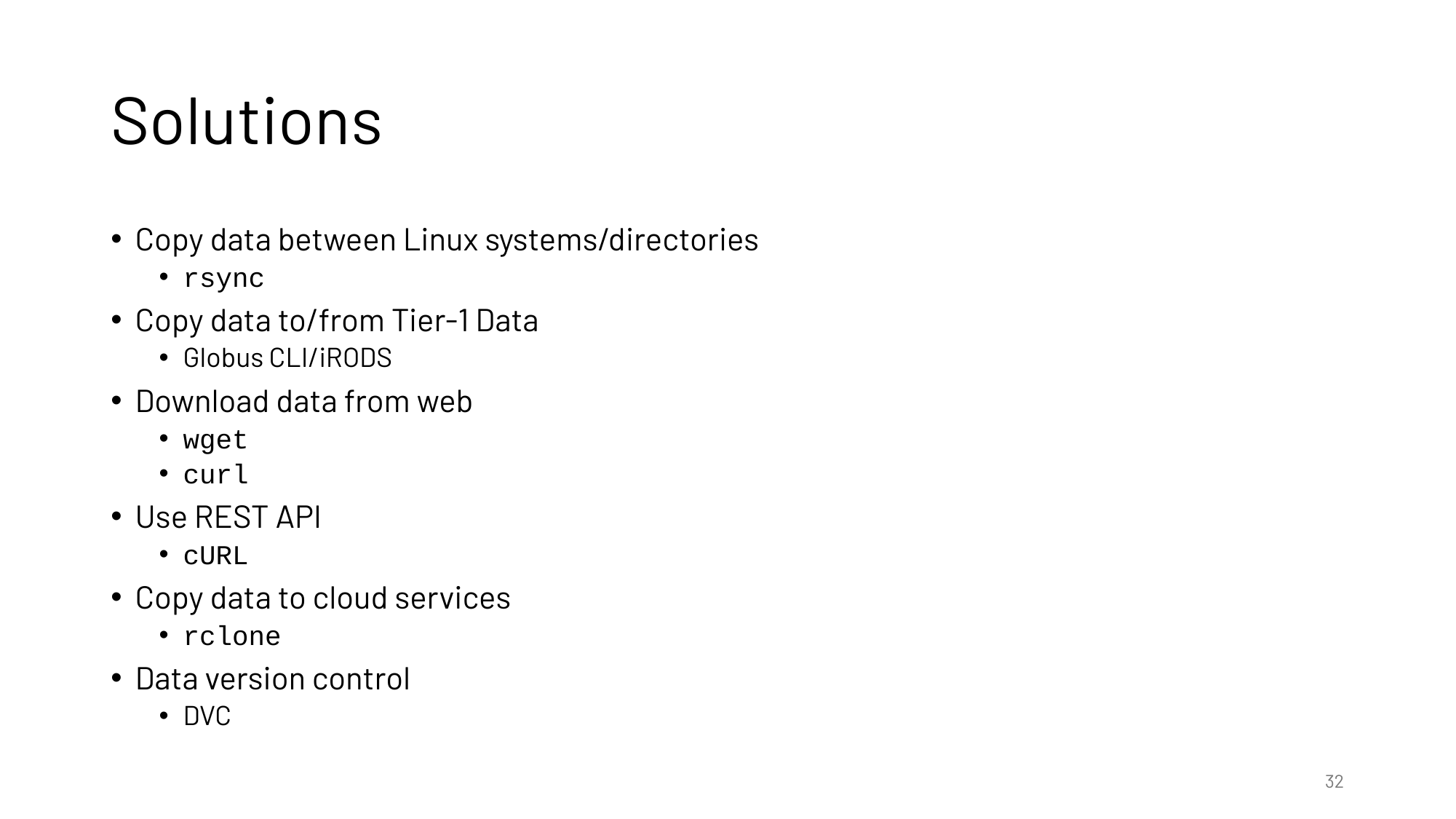

# Solutions
Copy data between Linux systems/directories
rsync
Copy data to/from Tier-1 Data
Globus CLI/iRODS
Download data from web
wget
curl
Use REST API
cURL
Copy data to cloud services
rclone
Data version control
DVC
32